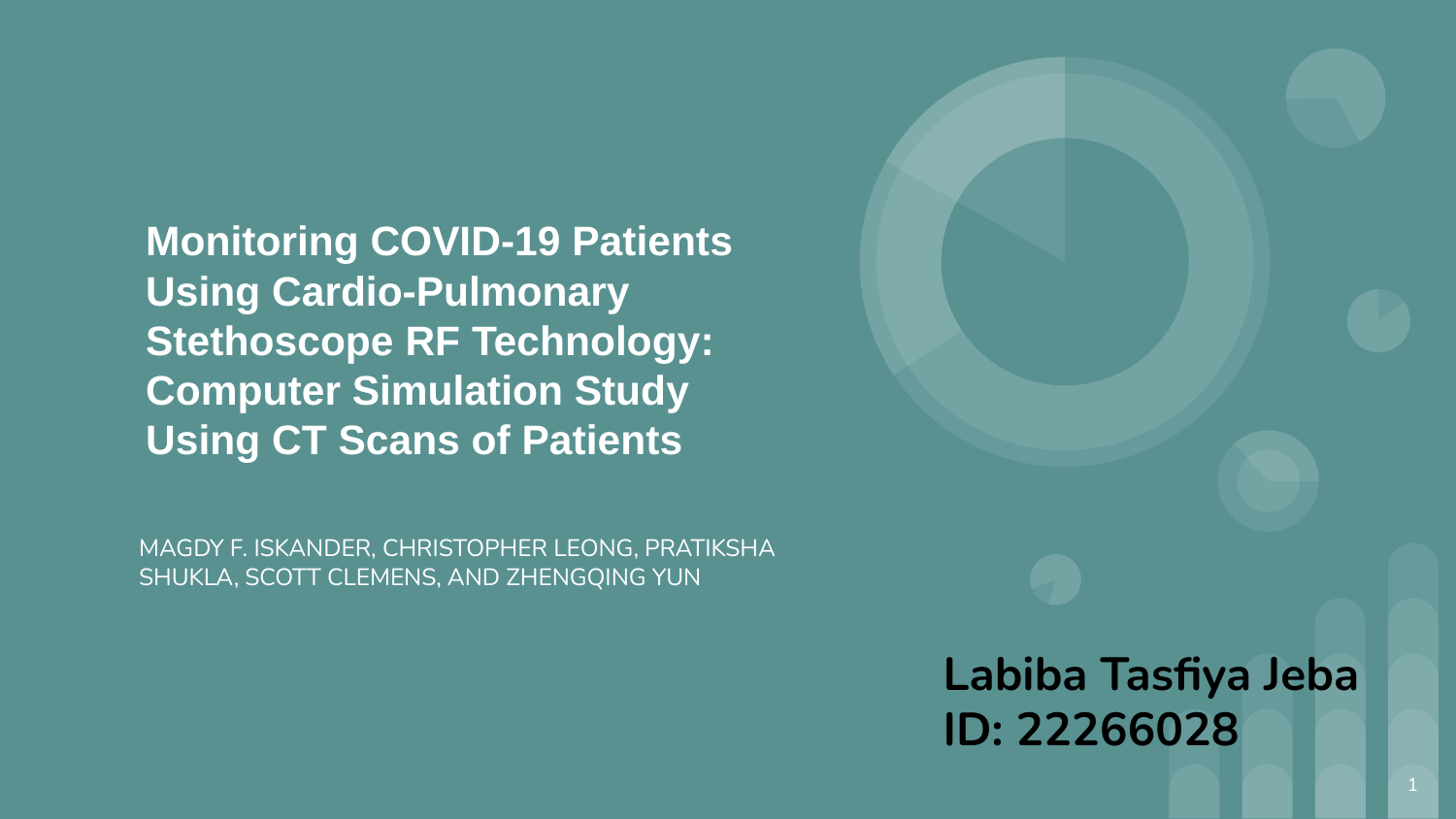

# Monitoring COVID-19 Patients Using Cardio-Pulmonary Stethoscope RF Technology:
Computer Simulation Study Using CT Scans of Patients

MAGDY F. ISKANDER, CHRISTOPHER LEONG, PRATIKSHA SHUKLA, SCOTT CLEMENS, AND ZHENGQING YUN

Labiba Tasfiya Jeba
ID: 22266028
1